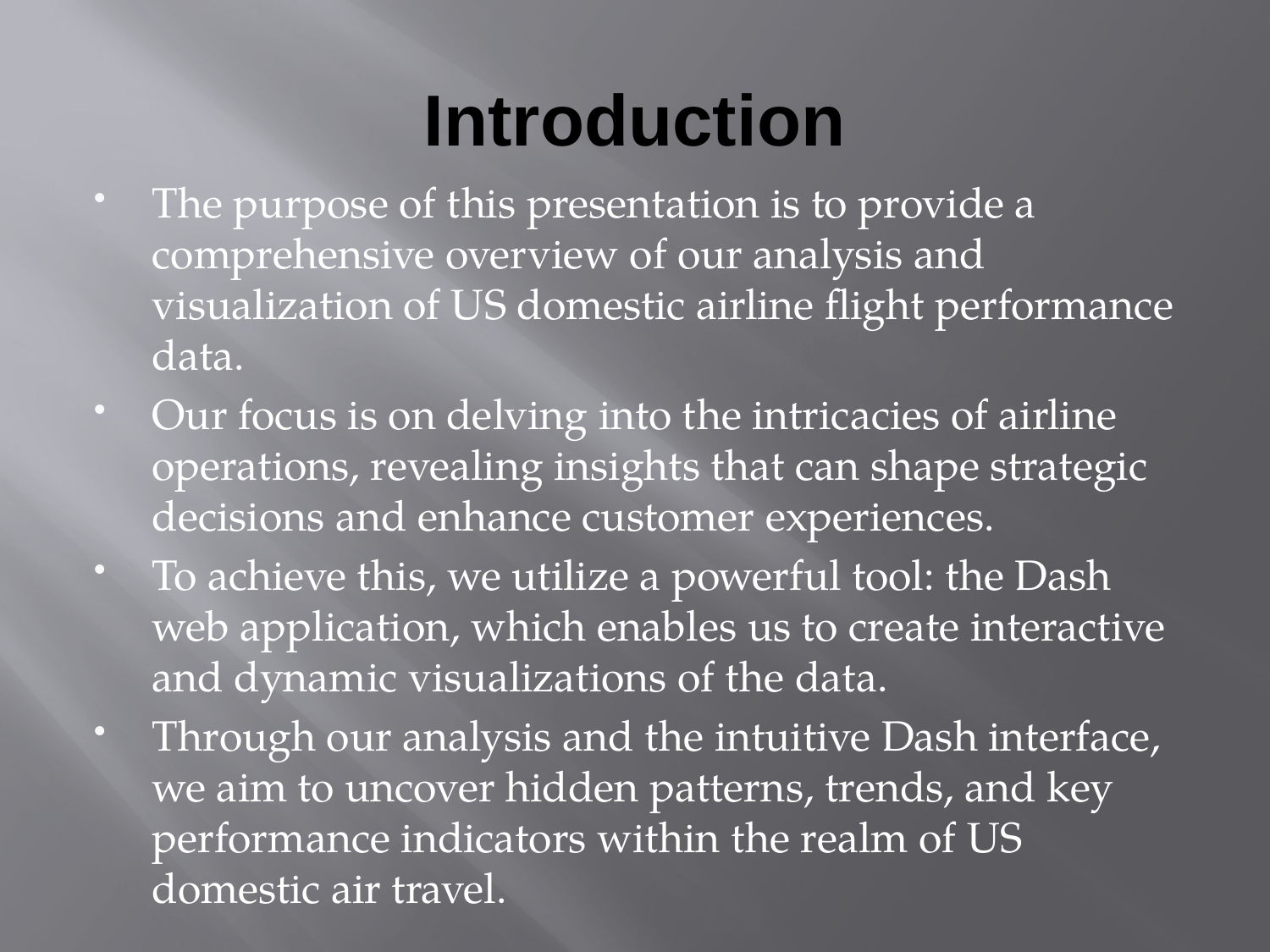

# Introduction
The purpose of this presentation is to provide a comprehensive overview of our analysis and visualization of US domestic airline flight performance data.
Our focus is on delving into the intricacies of airline operations, revealing insights that can shape strategic decisions and enhance customer experiences.
To achieve this, we utilize a powerful tool: the Dash web application, which enables us to create interactive and dynamic visualizations of the data.
Through our analysis and the intuitive Dash interface, we aim to uncover hidden patterns, trends, and key performance indicators within the realm of US domestic air travel.